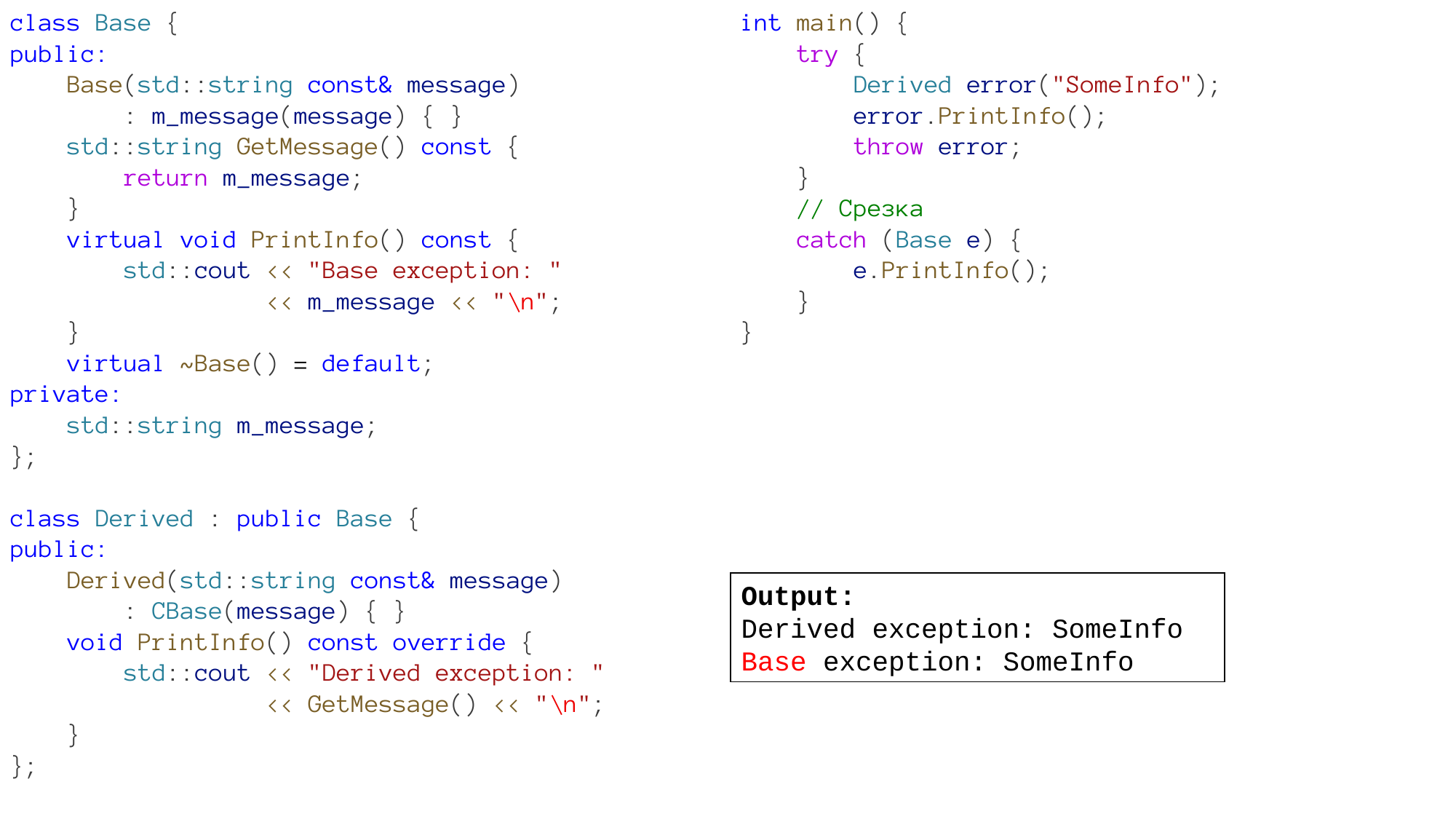

int main() {
    try {
        Derived error("SomeInfo");
        error.PrintInfo();
        throw error;
    }
    // Срезка
    catch (Base e) {
        e.PrintInfo();
    }
}
class Base {
public:
    Base(std::string const& message)
        : m_message(message) { }
    std::string GetMessage() const {
        return m_message;
    }
    virtual void PrintInfo() const {
        std::cout << "Base exception: "
                  << m_message << "\n";
    }
    virtual ~Base() = default;
private:
    std::string m_message;
};

class Derived : public Base {
public:
    Derived(std::string const& message)
        : CBase(message) { }
    void PrintInfo() const override {
        std::cout << "Derived exception: "
                  << GetMessage() << "\n";
    }
};
Output:
Derived exception: SomeInfo
Base exception: SomeInfo